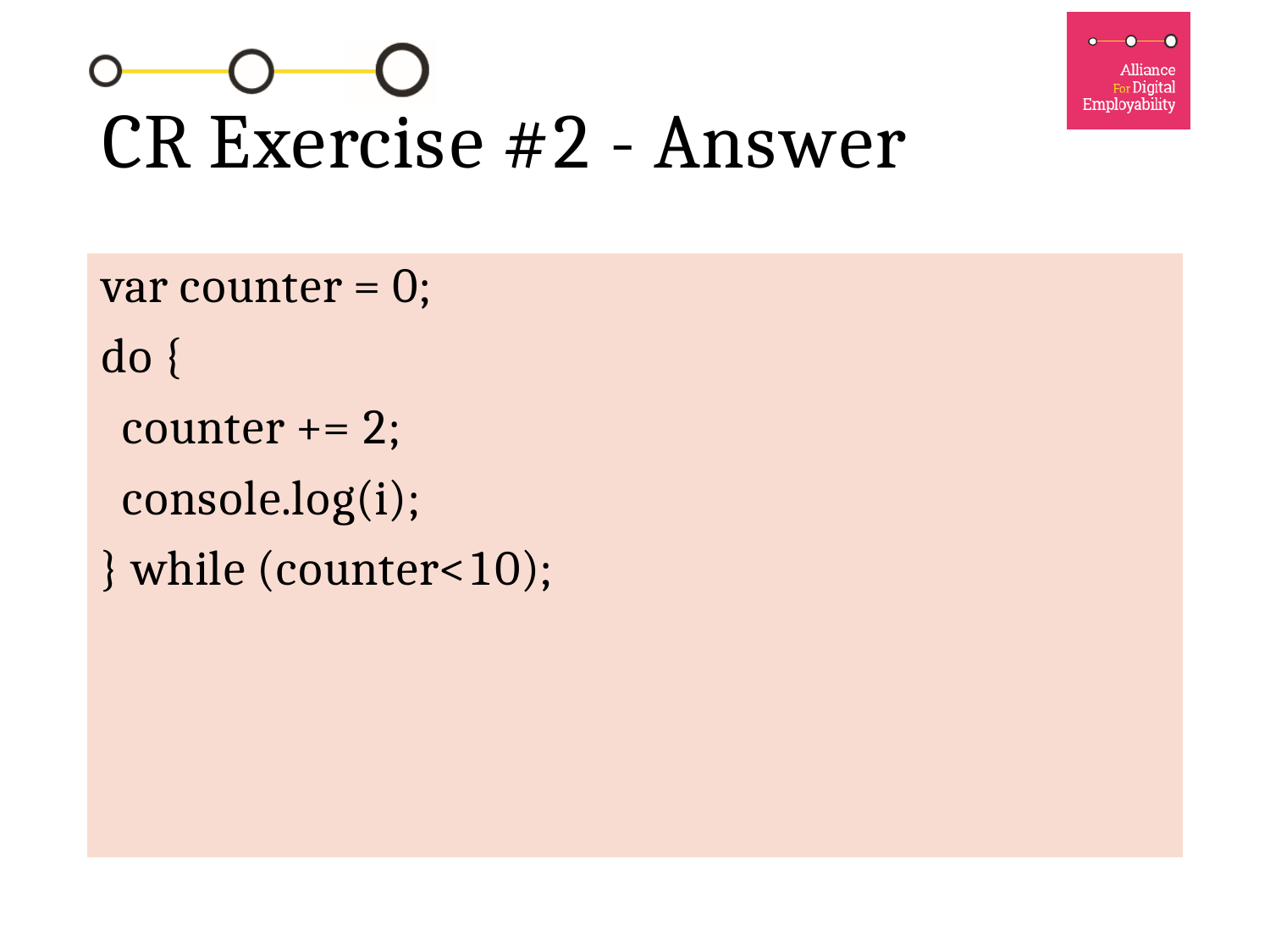

# CR Exercise #2 - Answer
var counter = 0;
do {
  counter += 2;
  console.log(i);
} while (counter<10);